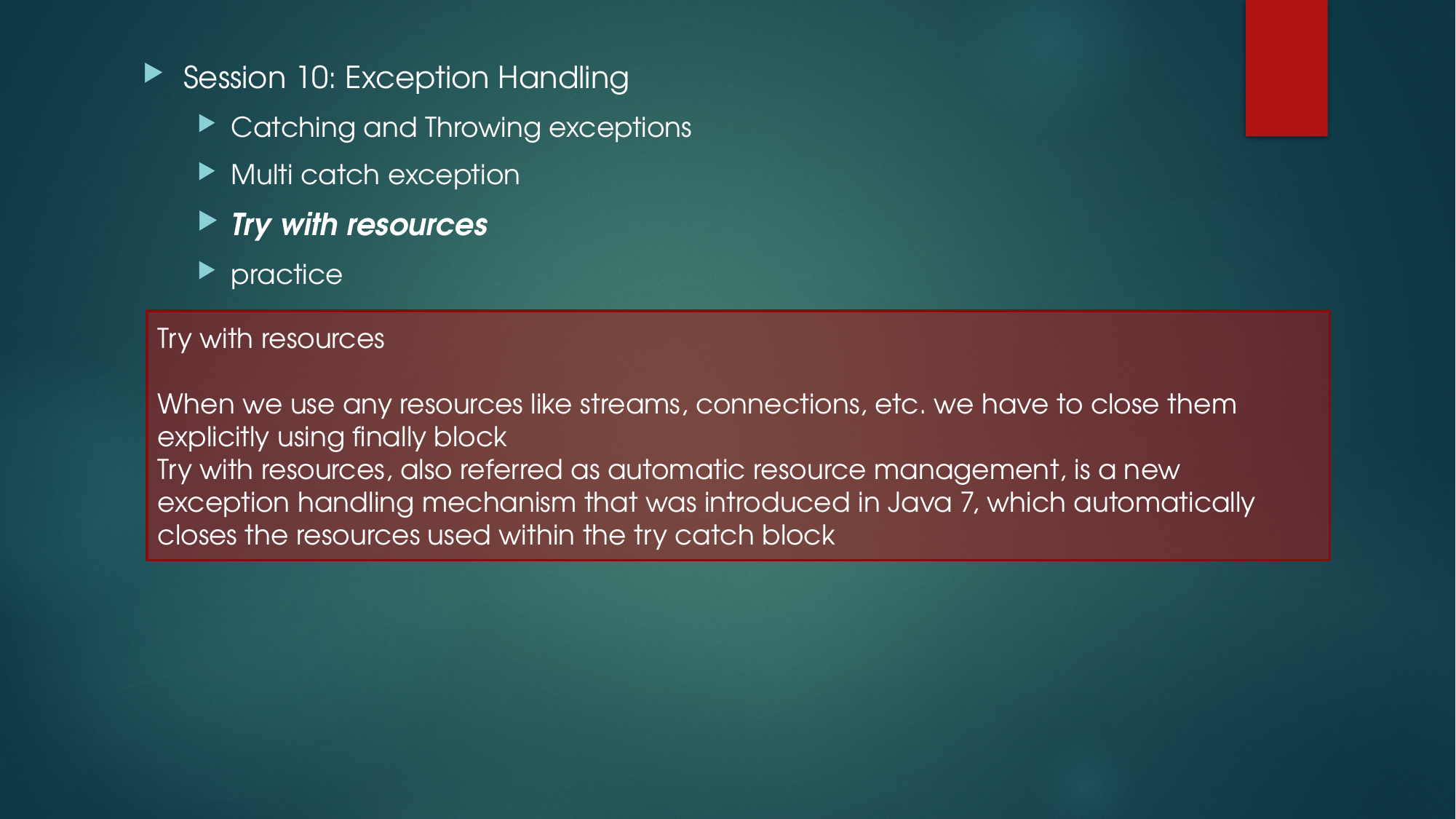

Session 10: Exception Handling
Catching and Throwing exceptions
Multi catch exception
Try with resources
practice

Try with resources

When we use any resources like streams, connections, etc. we have to close them explicitly using finally block
Try with resources, also referred as automatic resource management, is a new exception handling mechanism that was introduced in Java 7, which automatically closes the resources used within the try catch block